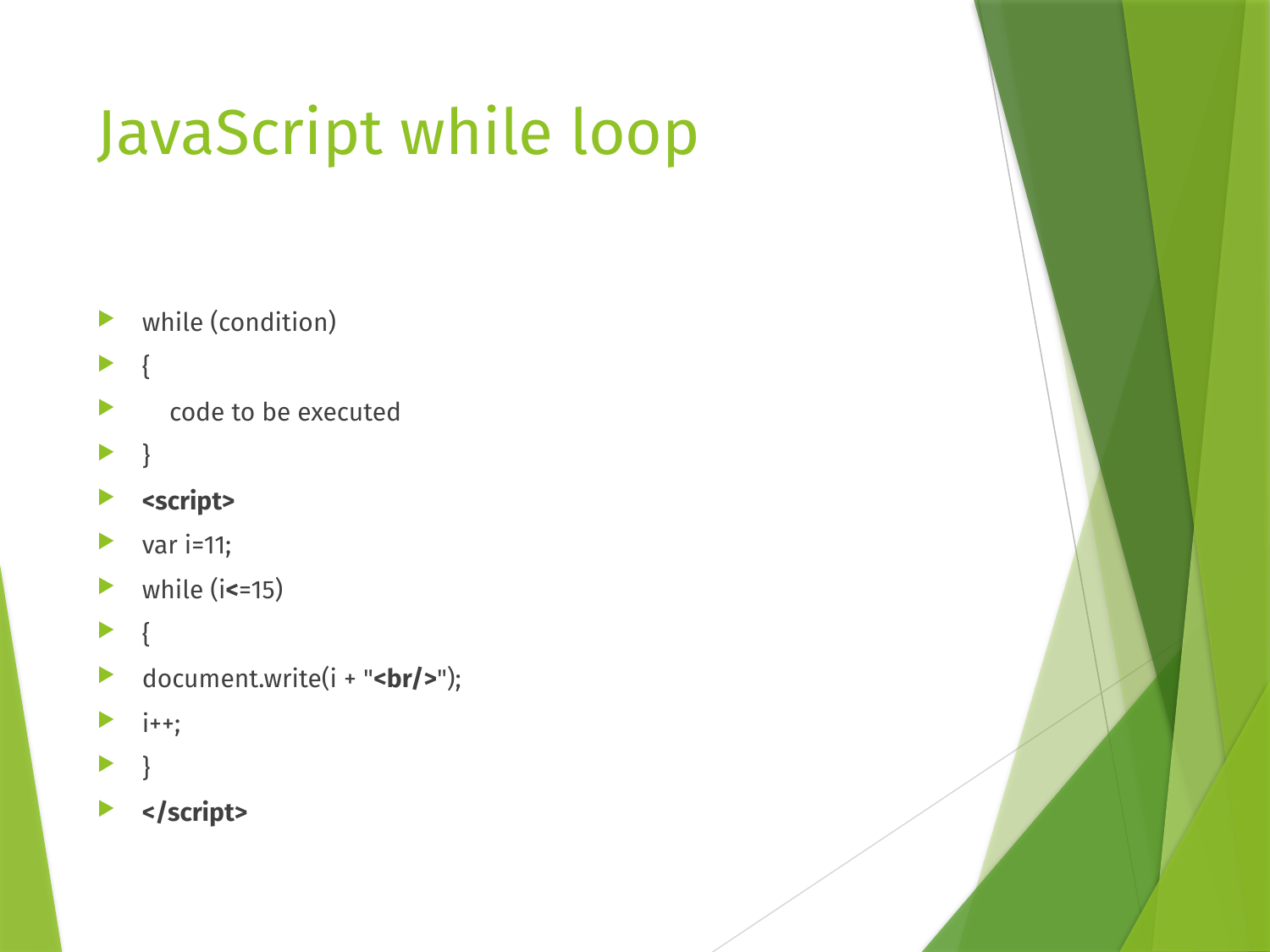

# JavaScript while loop
while (condition)
{
    code to be executed
}
<script>
var i=11;
while (i<=15)
{
document.write(i + "<br/>");
i++;
}
</script>